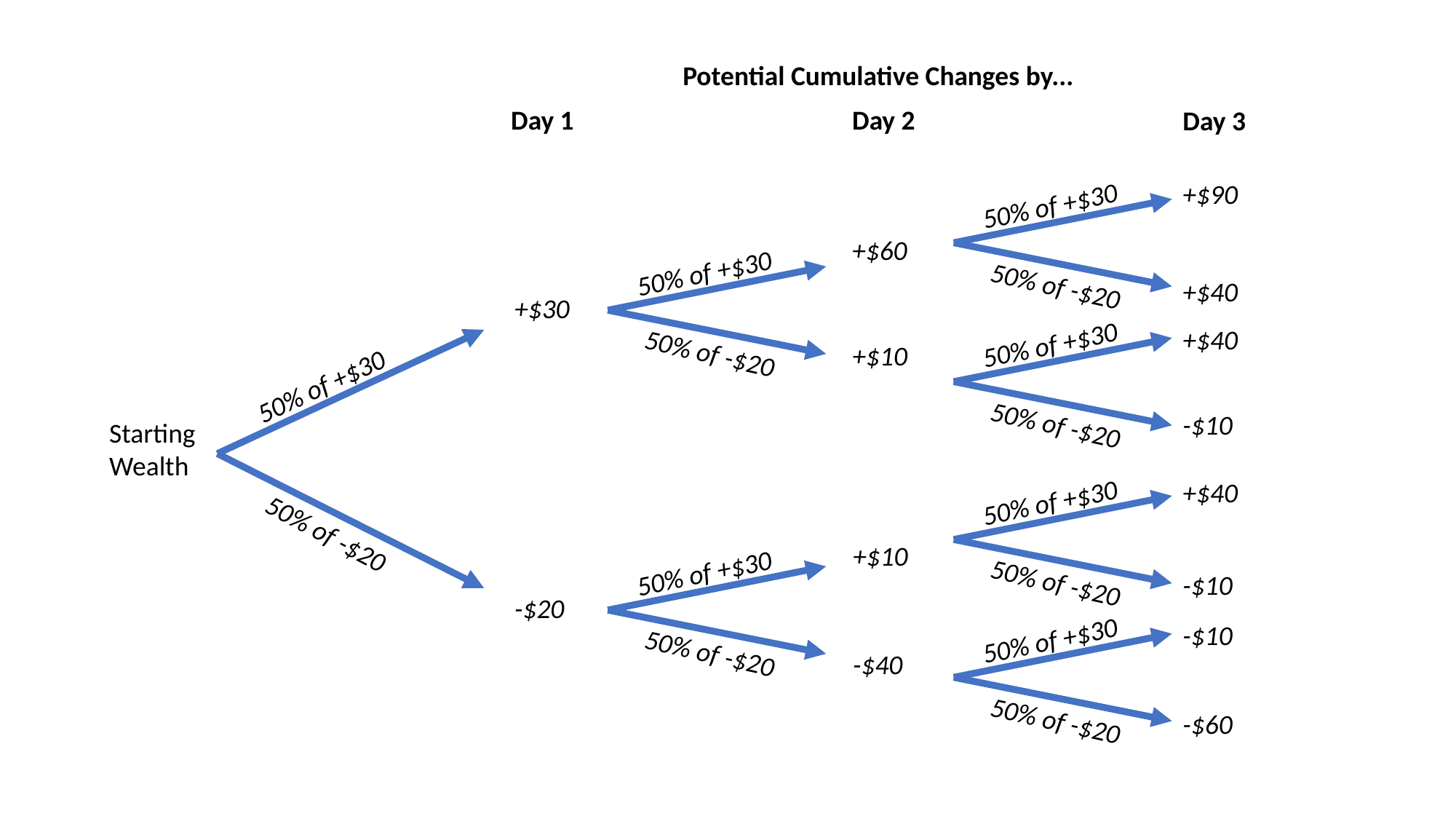

Potential Cumulative Changes by...
Day 1
Day 2
Day 3
+$90
50% of +$30
+$60
50% of +$30
50% of -$20
+$40
+$30
+$40
50% of +$30
50% of -$20
+$10
50% of +$30
50% of -$20
-$10
Starting
Wealth
+$40
50% of +$30
50% of -$20
+$10
50% of +$30
50% of -$20
-$10
-$20
-$10
50% of +$30
50% of -$20
-$40
50% of -$20
-$60